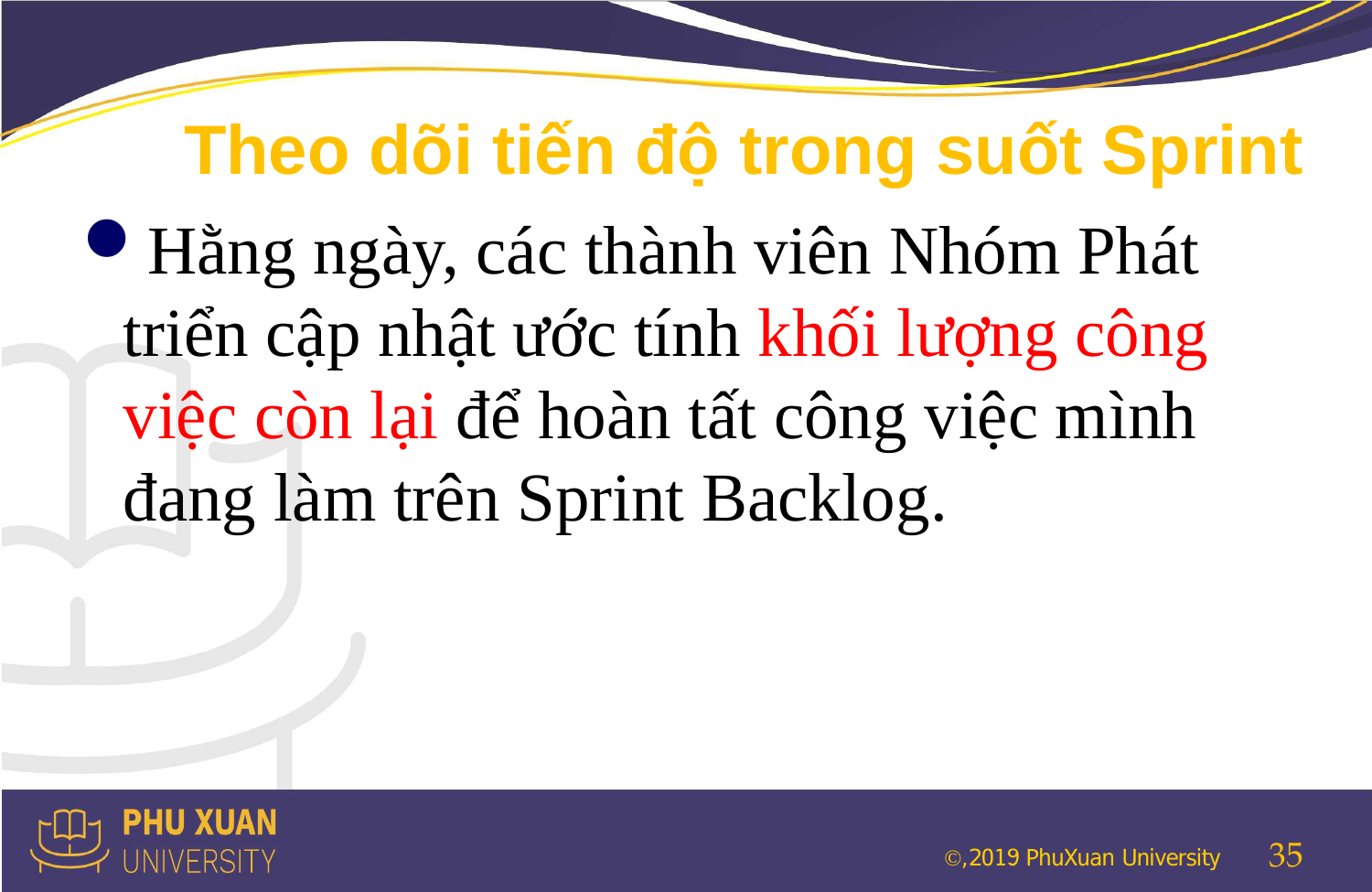

# Theo dõi tiến độ trong suốt Sprint
Hằng ngày, các thành viên Nhóm Phát triển cập nhật ước tính khối lượng công việc còn lại để hoàn tất công việc mình đang làm trên Sprint Backlog.
35